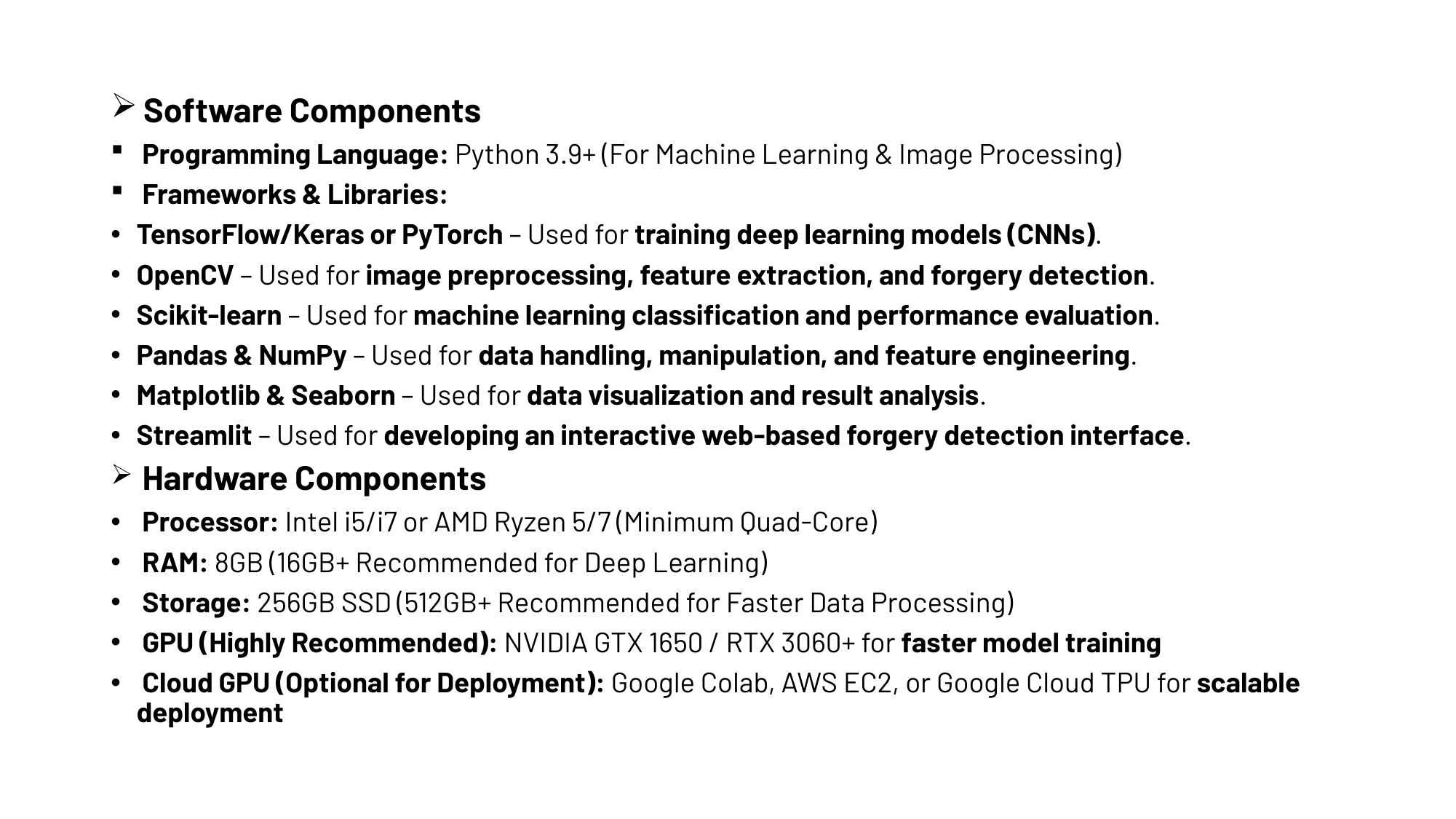

Software Components
 Programming Language: Python 3.9+ (For Machine Learning & Image Processing)
 Frameworks & Libraries:
TensorFlow/Keras or PyTorch – Used for training deep learning models (CNNs).
OpenCV – Used for image preprocessing, feature extraction, and forgery detection.
Scikit-learn – Used for machine learning classification and performance evaluation.
Pandas & NumPy – Used for data handling, manipulation, and feature engineering.
Matplotlib & Seaborn – Used for data visualization and result analysis.
Streamlit – Used for developing an interactive web-based forgery detection interface.
 Hardware Components
 Processor: Intel i5/i7 or AMD Ryzen 5/7 (Minimum Quad-Core)
 RAM: 8GB (16GB+ Recommended for Deep Learning)
 Storage: 256GB SSD (512GB+ Recommended for Faster Data Processing)
 GPU (Highly Recommended): NVIDIA GTX 1650 / RTX 3060+ for faster model training
 Cloud GPU (Optional for Deployment): Google Colab, AWS EC2, or Google Cloud TPU for scalable deployment